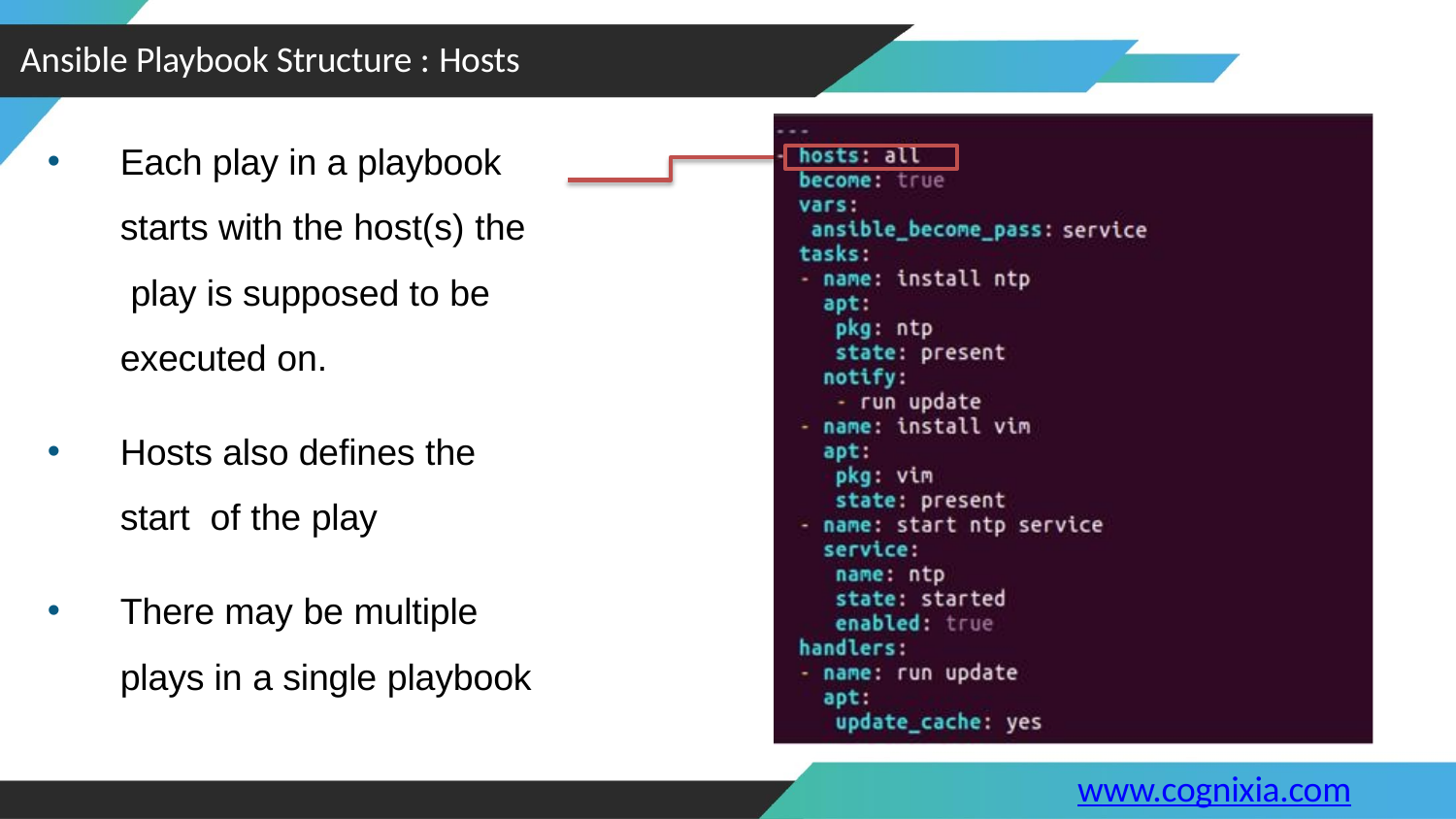

Ansible Playbook Structure : Hosts

Each play in a playbook  starts with the host(s) the  play is supposed to be  executed on.
Hosts also defines the start  of the play
There may be multiple  plays in a single playbook

www.cognixia.com